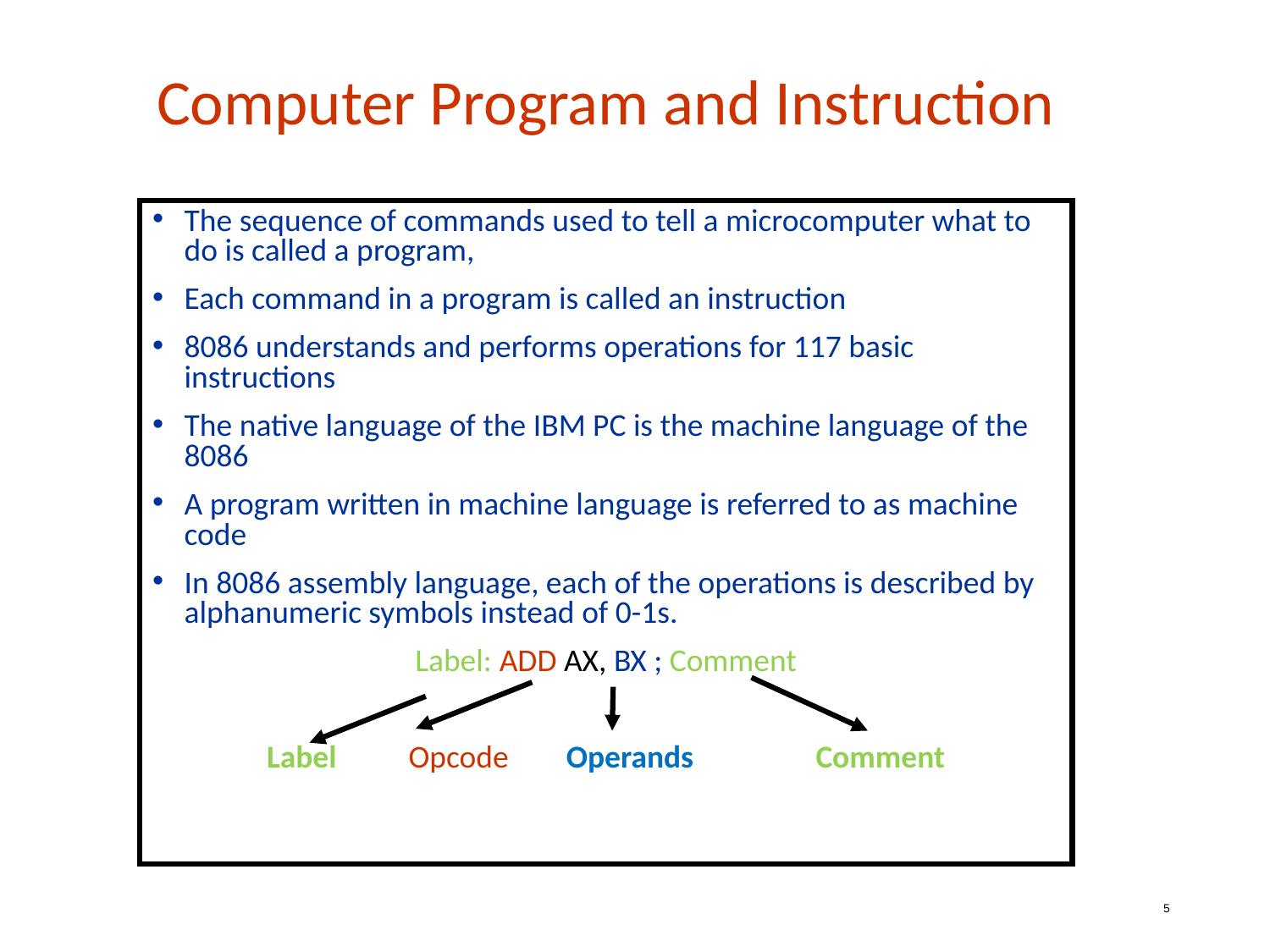

# Computer Program and Instruction
The sequence of commands used to tell a microcomputer what to do is called a program,
Each command in a program is called an instruction
8086 understands and performs operations for 117 basic instructions
The native language of the IBM PC is the machine language of the 8086
A program written in machine language is referred to as machine code
In 8086 assembly language, each of the operations is described by alphanumeric symbols instead of 0-1s.
Label: ADD AX, BX ; Comment

Label          Opcode        Operands                 Comment

5